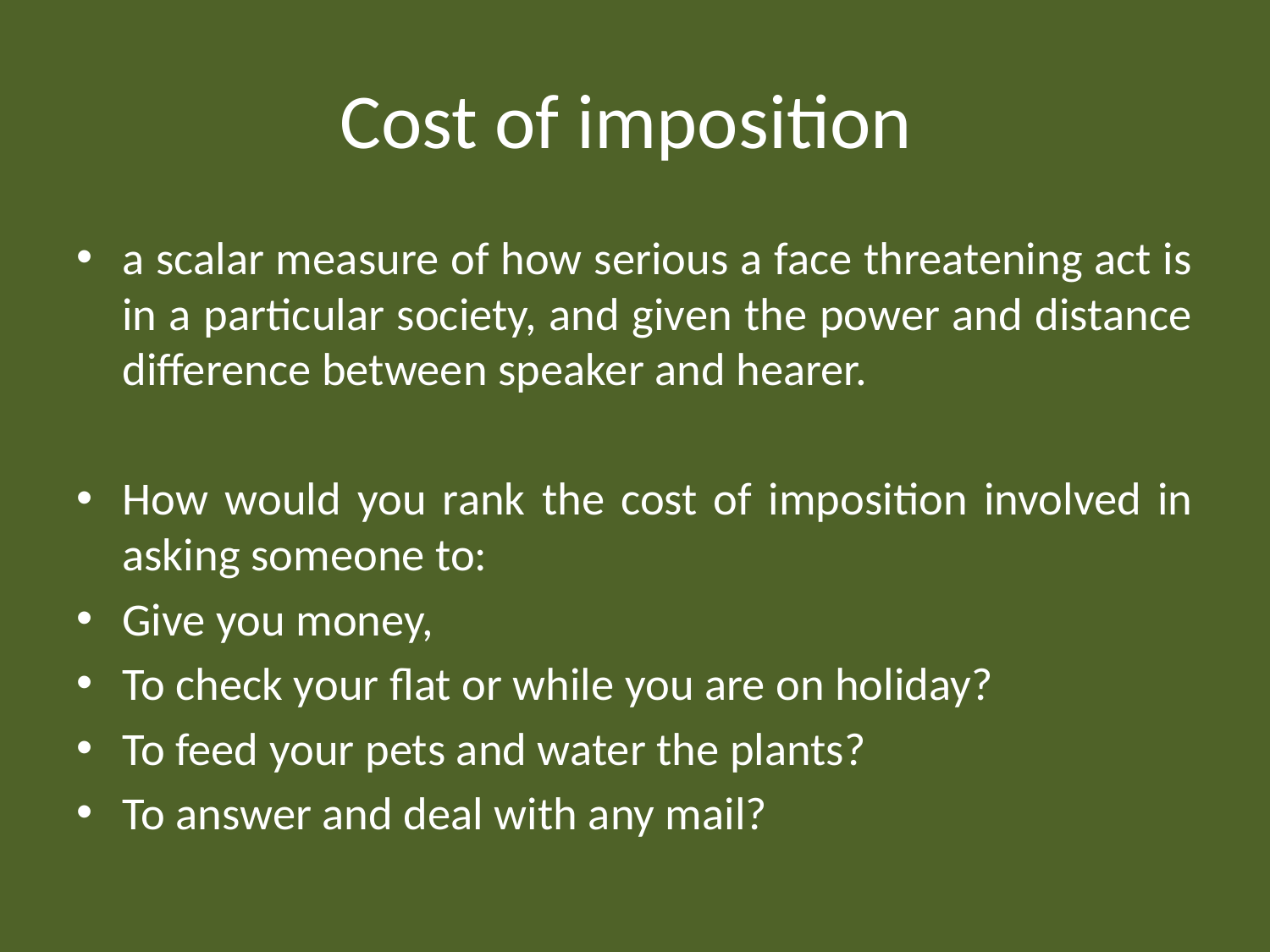

# Cost of imposition
a scalar measure of how serious a face threatening act is in a particular society, and given the power and distance difference between speaker and hearer.

How would you rank the cost of imposition involved in asking someone to:
Give you money,
To check your flat or while you are on holiday?
To feed your pets and water the plants?
To answer and deal with any mail?